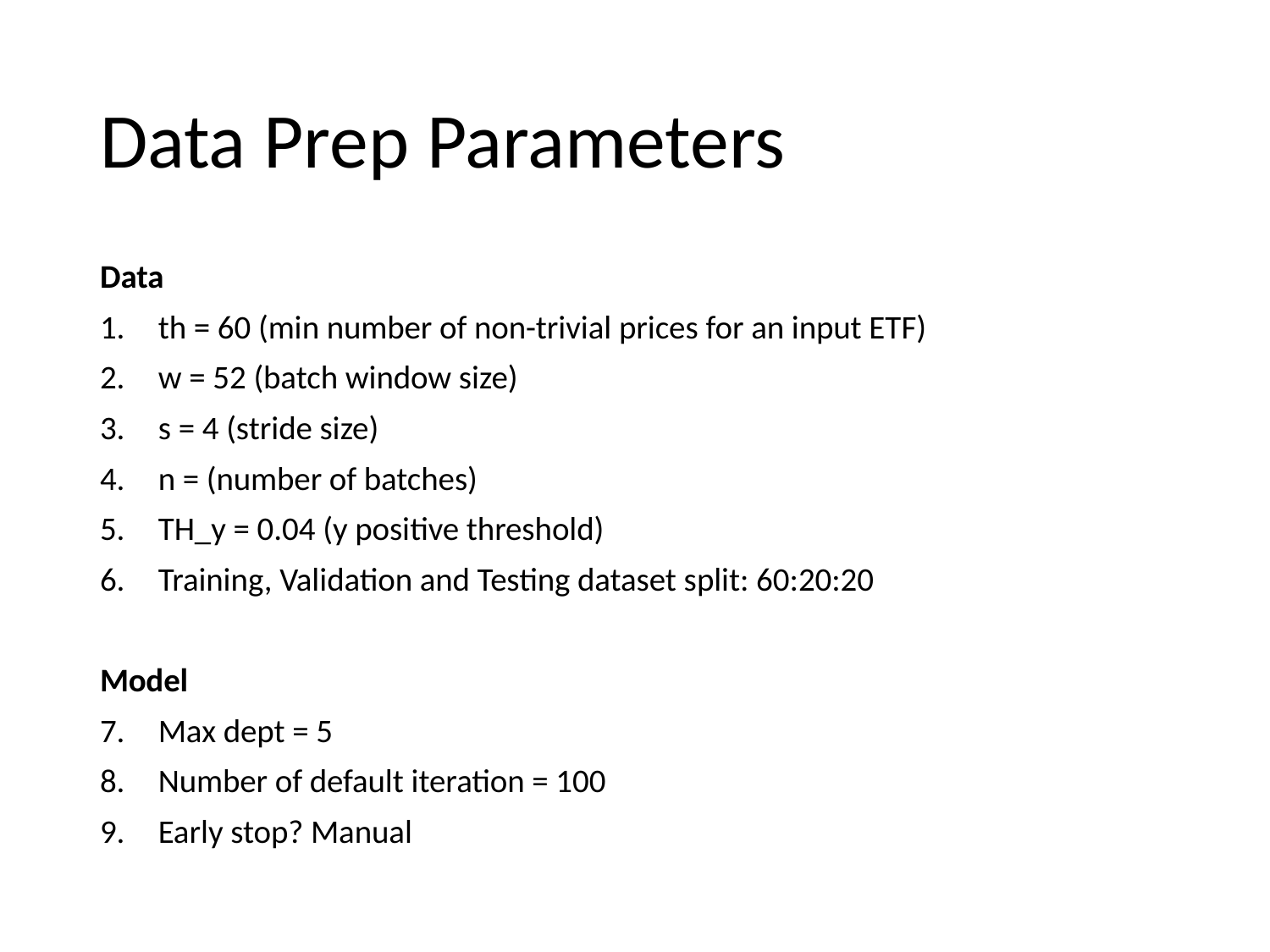

# Data Prep Parameters
Data
th = 60 (min number of non-trivial prices for an input ETF)
w = 52 (batch window size)
s = 4 (stride size)
n = (number of batches)
TH_y = 0.04 (y positive threshold)
Training, Validation and Testing dataset split: 60:20:20

Model
Max dept = 5
Number of default iteration = 100
Early stop? Manual